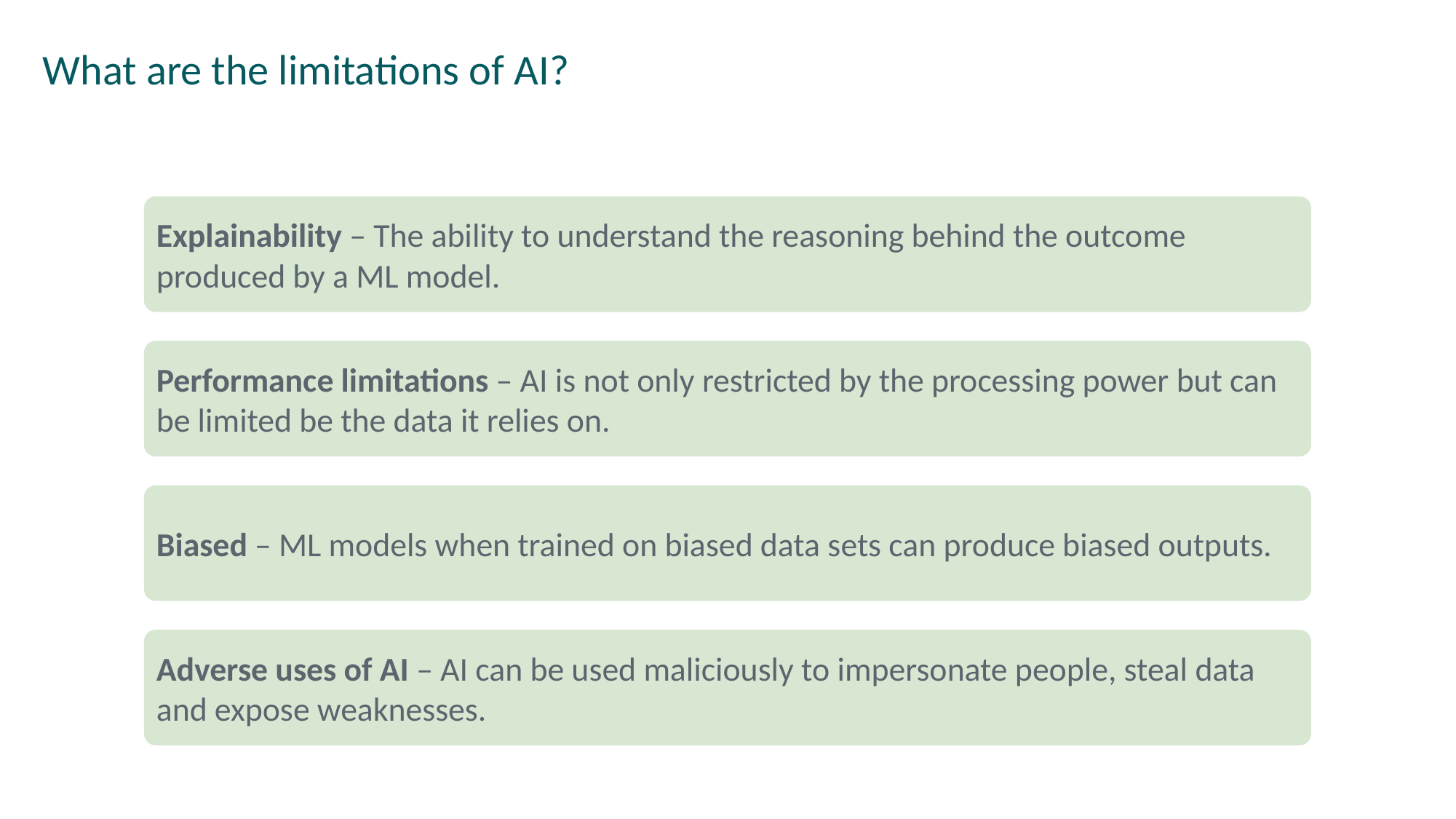

# What are the limitations of AI?

Explainability – The ability to understand the reasoning behind the outcome produced by a ML model.

Performance limitations – AI is not only restricted by the processing power but can be limited be the data it relies on.
Biased – ML models when trained on biased data sets can produce biased outputs.

Adverse uses of AI – AI can be used maliciously to impersonate people, steal data and expose weaknesses.